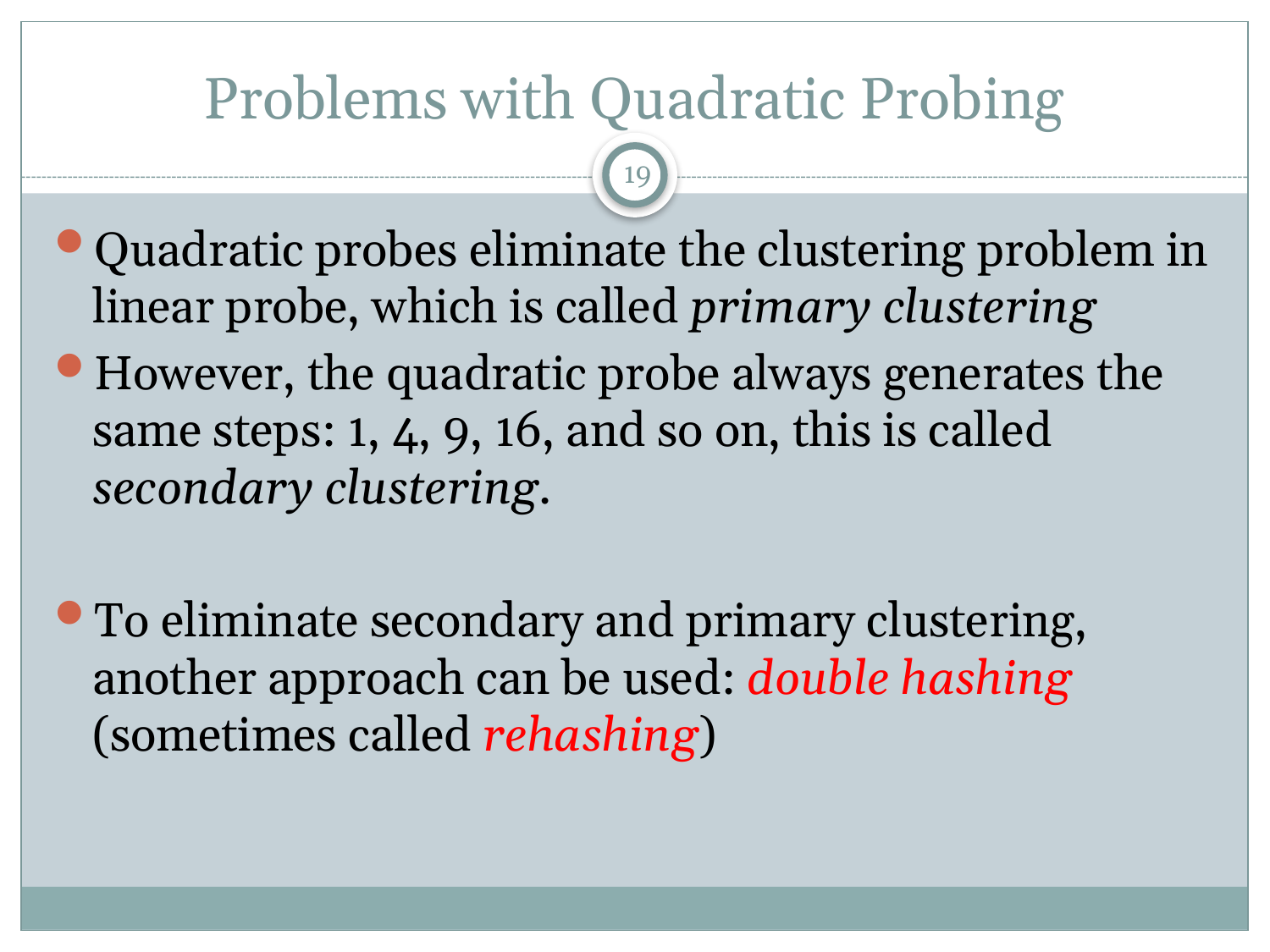

# Problems with Quadratic Probing
19
Quadratic probes eliminate the clustering problem in linear probe, which is called primary clustering
However, the quadratic probe always generates the same steps: 1, 4, 9, 16, and so on, this is called secondary clustering.

To eliminate secondary and primary clustering, another approach can be used: double hashing (sometimes called rehashing)